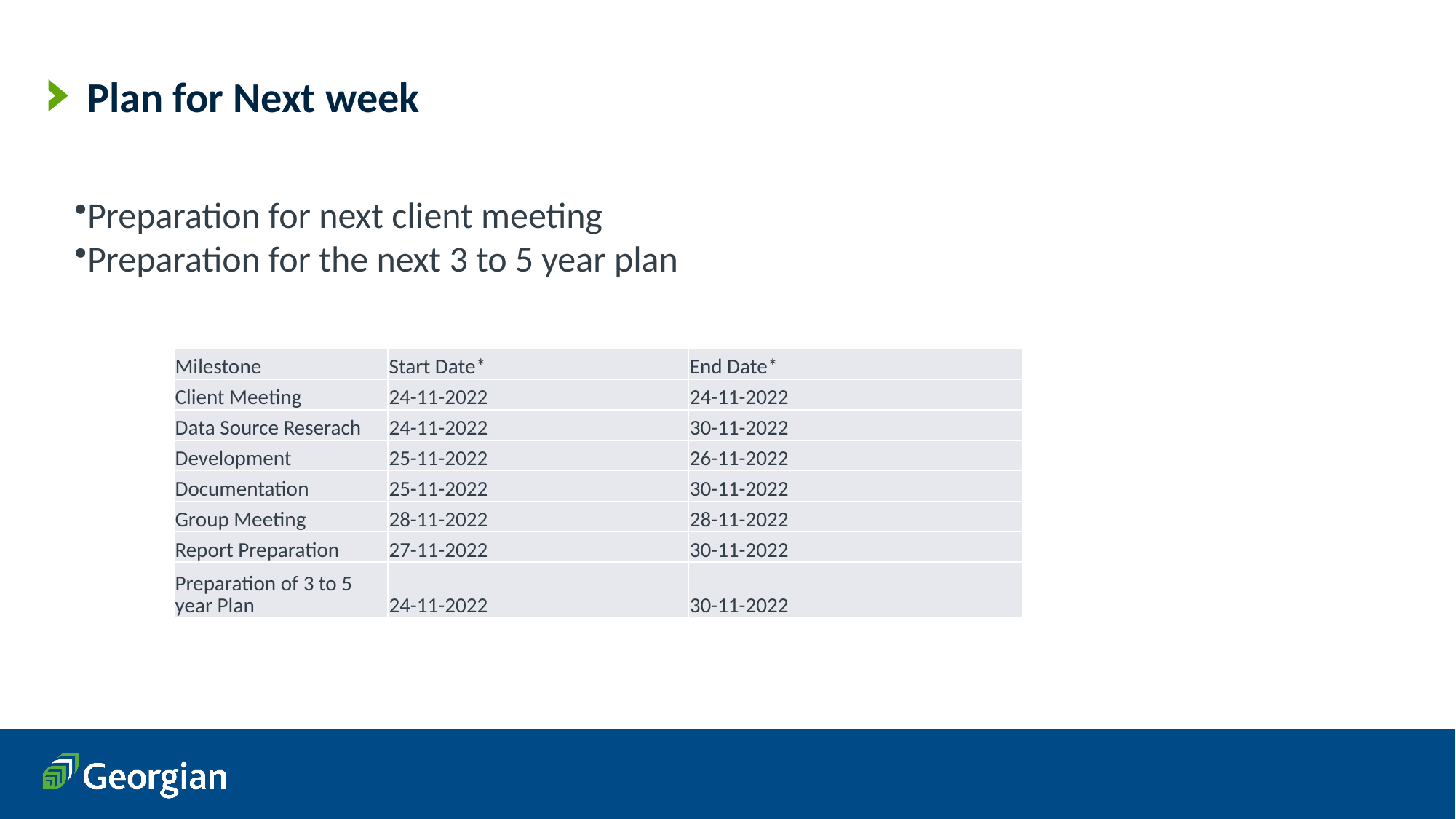

# Plan for Next week
Preparation for next client meeting
Preparation for the next 3 to 5 year plan

| Milestone | Start Date\* | End Date\* |
| --- | --- | --- |
| Client Meeting | 24-11-2022 | 24-11-2022 |
| Data Source Reserach | 24-11-2022 | 30-11-2022 |
| Development | 25-11-2022 | 26-11-2022 |
| Documentation | 25-11-2022 | 30-11-2022 |
| Group Meeting | 28-11-2022 | 28-11-2022 |
| Report Preparation | 27-11-2022 | 30-11-2022 |
| Preparation of 3 to 5 year Plan | 24-11-2022 | 30-11-2022 |